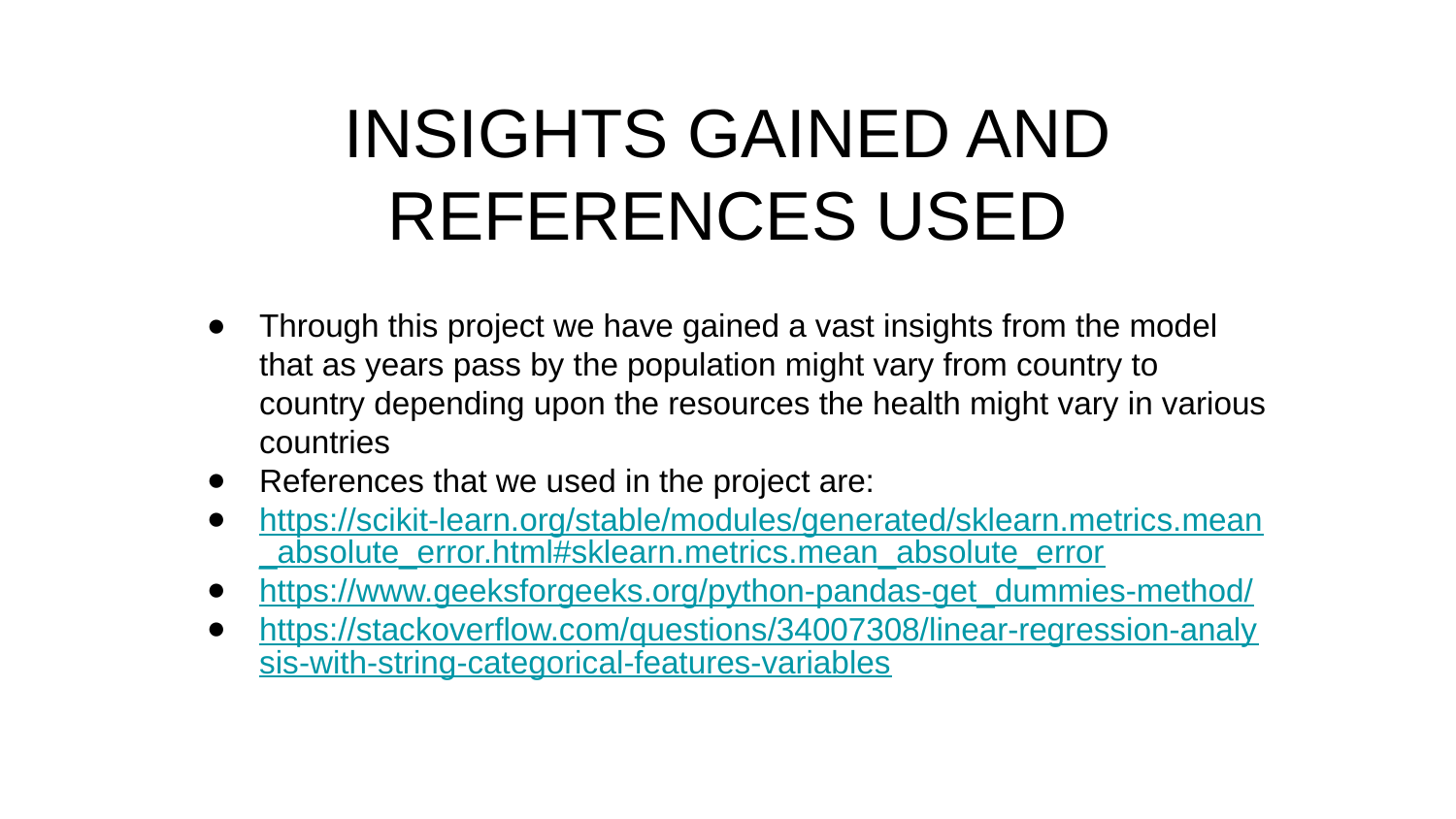

INSIGHTS GAINED AND REFERENCES USED
Through this project we have gained a vast insights from the model that as years pass by the population might vary from country to country depending upon the resources the health might vary in various countries
References that we used in the project are:
https://scikit-learn.org/stable/modules/generated/sklearn.metrics.mean_absolute_error.html#sklearn.metrics.mean_absolute_error
https://www.geeksforgeeks.org/python-pandas-get_dummies-method/
https://stackoverflow.com/questions/34007308/linear-regression-analysis-with-string-categorical-features-variables